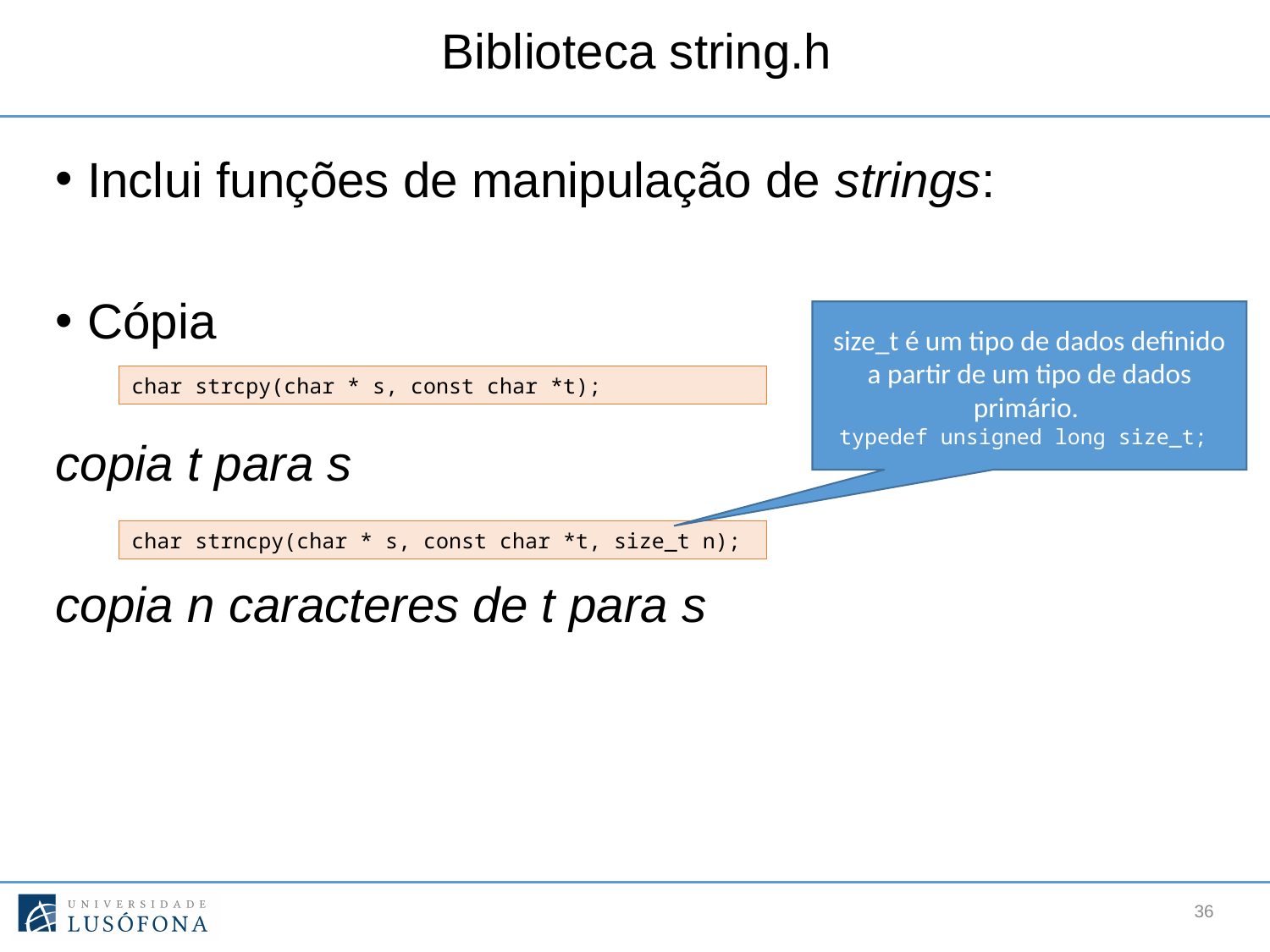

# Biblioteca string.h
Inclui funções de manipulação de strings:

Cópia

copia t para s

copia n caracteres de t para s
size_t é um tipo de dados definido a partir de um tipo de dados primário.
typedef unsigned long size_t;
char strcpy(char * s, const char *t);
char strncpy(char * s, const char *t, size_t n);
36